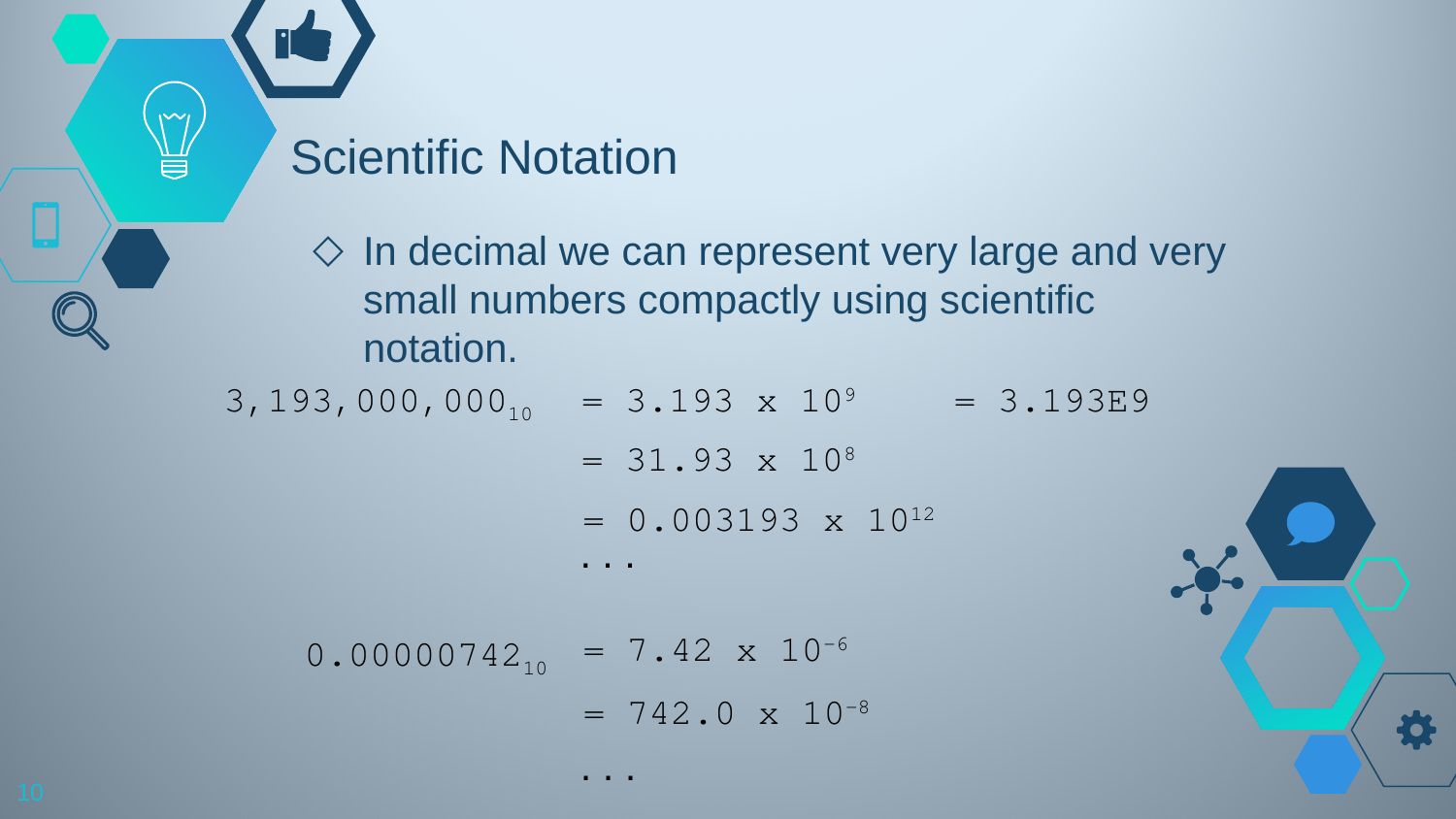

# Scientific Notation
In decimal we can represent very large and very small numbers compactly using scientific notation.
3,193,000,00010
= 3.193 x 109
= 3.193E9
= 31.93 x 108
= 0.003193 x 1012
. . .
= 7.42 x 10-6
0.0000074210
= 742.0 x 10-8
. . .
10